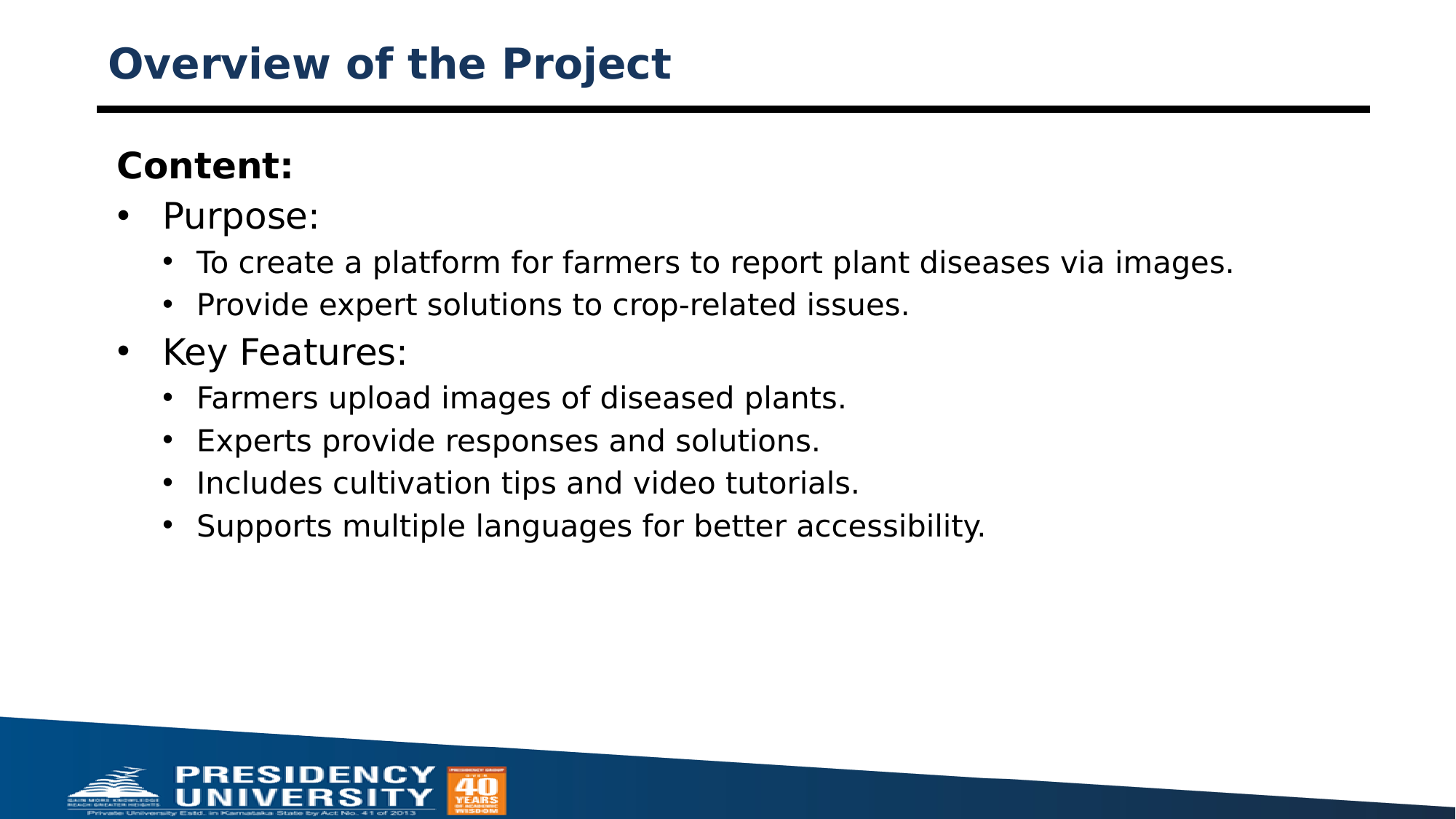

# Overview of the Project
Content:
Purpose:
To create a platform for farmers to report plant diseases via images.
Provide expert solutions to crop-related issues.
Key Features:
Farmers upload images of diseased plants.
Experts provide responses and solutions.
Includes cultivation tips and video tutorials.
Supports multiple languages for better accessibility.